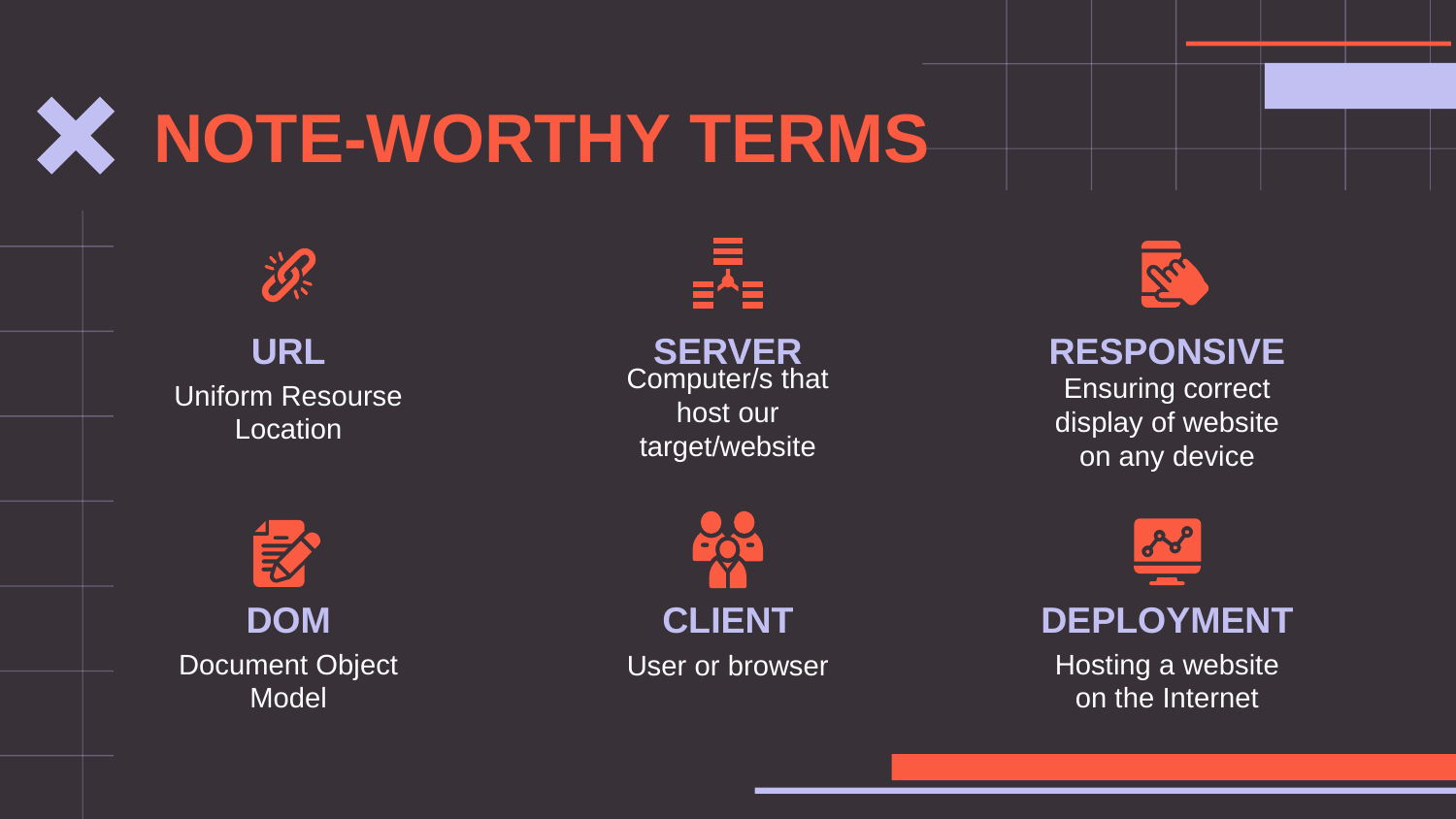

NOTE-WORTHY TERMS

# URL
SERVER
RESPONSIVE
Ensuring correct display of website on any device
Uniform Resourse Location
Computer/s that host our target/website

DOM
CLIENT
DEPLOYMENT
Document Object Model
User or browser
Hosting a website on the Internet